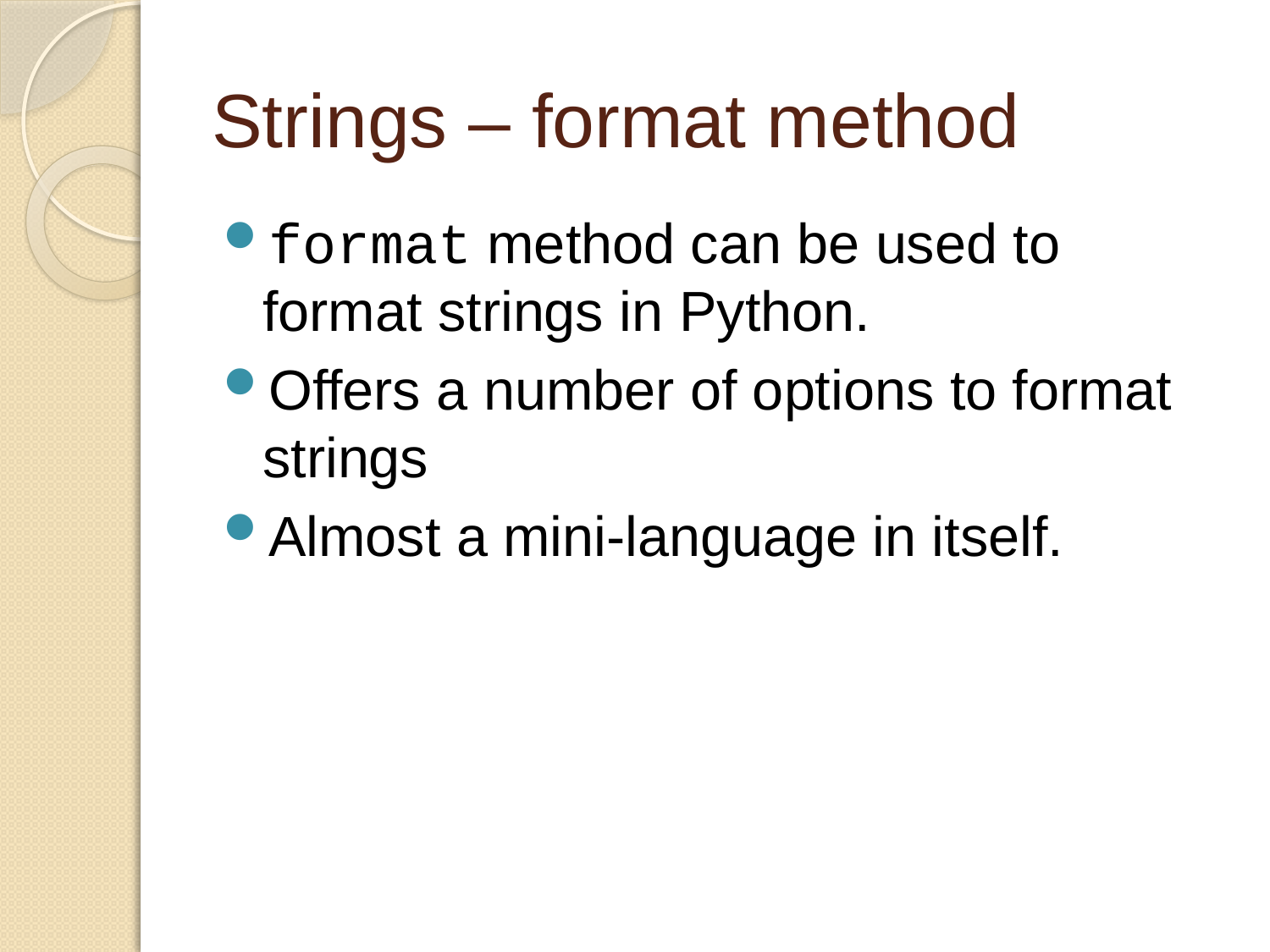

# Strings – format method
format method can be used to format strings in Python.
Offers a number of options to format strings
Almost a mini-language in itself.